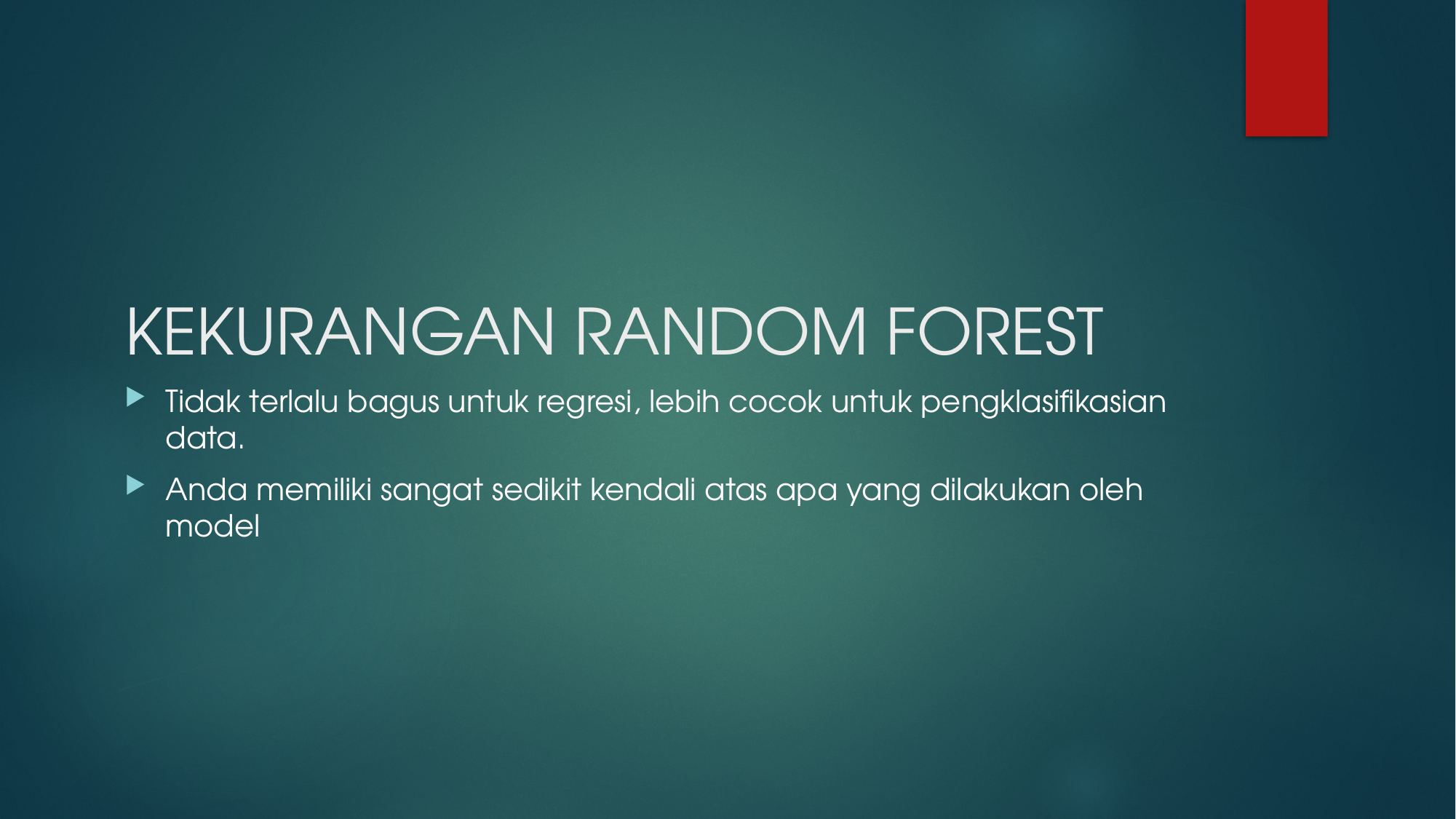

# KEKURANGAN RANDOM FOREST
Tidak terlalu bagus untuk regresi, lebih cocok untuk pengklasifikasian data.
Anda memiliki sangat sedikit kendali atas apa yang dilakukan oleh model